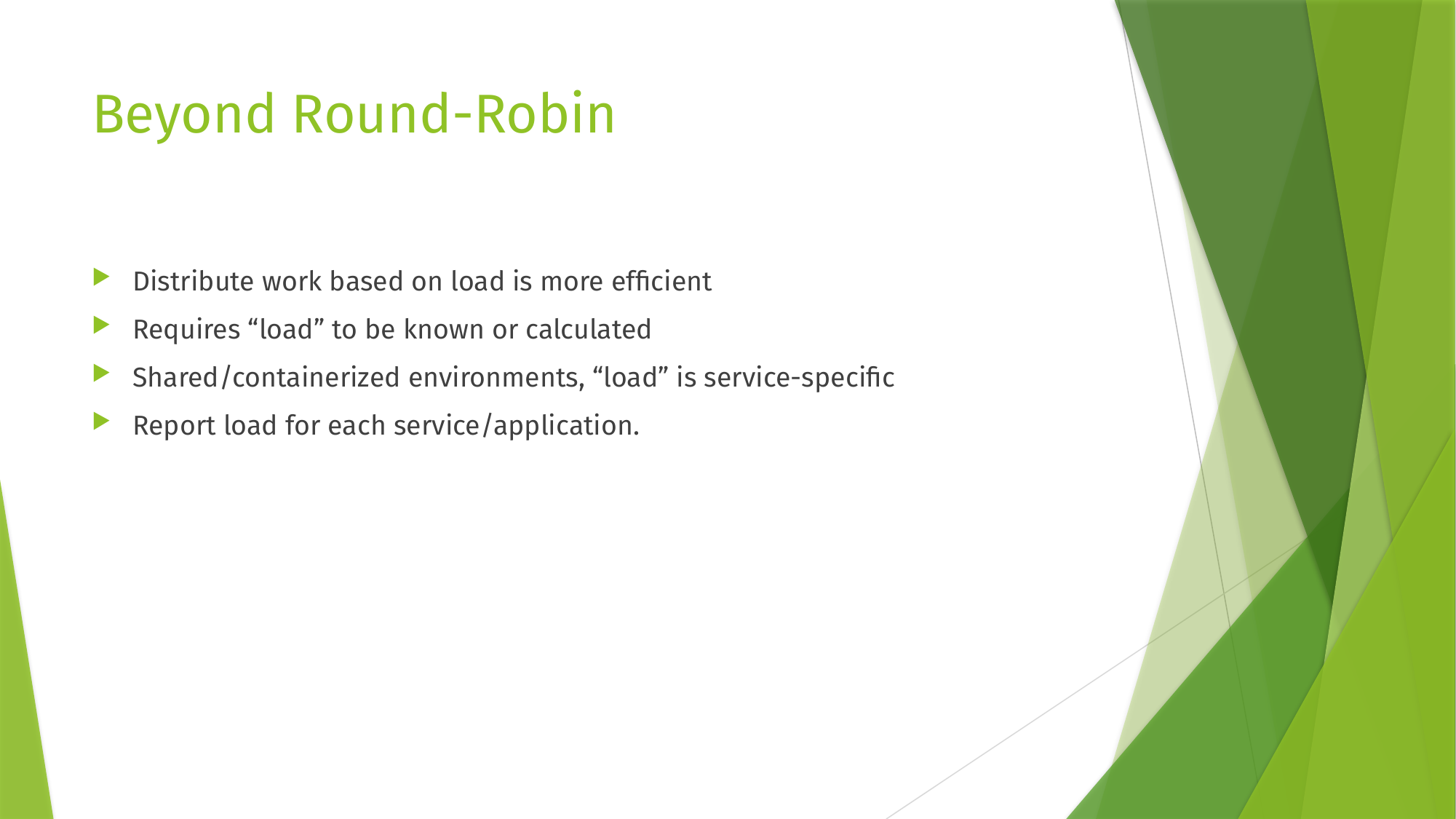

# Beyond Round-Robin
Distribute work based on load is more efficient
Requires “load” to be known or calculated
Shared/containerized environments, “load” is service-specific
Report load for each service/application.